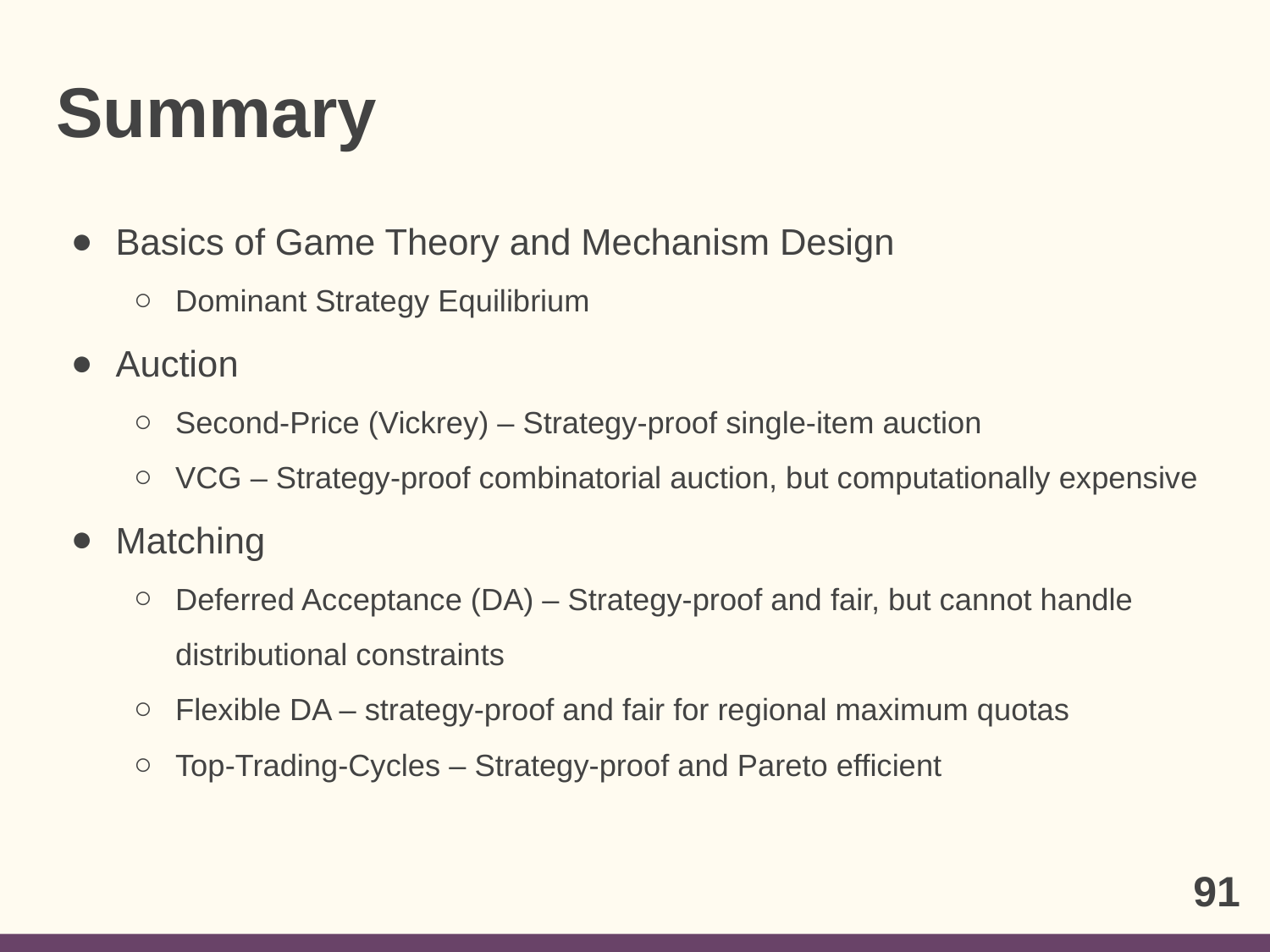

# Summary
Basics of Game Theory and Mechanism Design
Dominant Strategy Equilibrium
Auction
Second-Price (Vickrey) – Strategy-proof single-item auction
VCG – Strategy-proof combinatorial auction, but computationally expensive
Matching
Deferred Acceptance (DA) – Strategy-proof and fair, but cannot handle distributional constraints
Flexible DA – strategy-proof and fair for regional maximum quotas
Top-Trading-Cycles – Strategy-proof and Pareto efficient
91